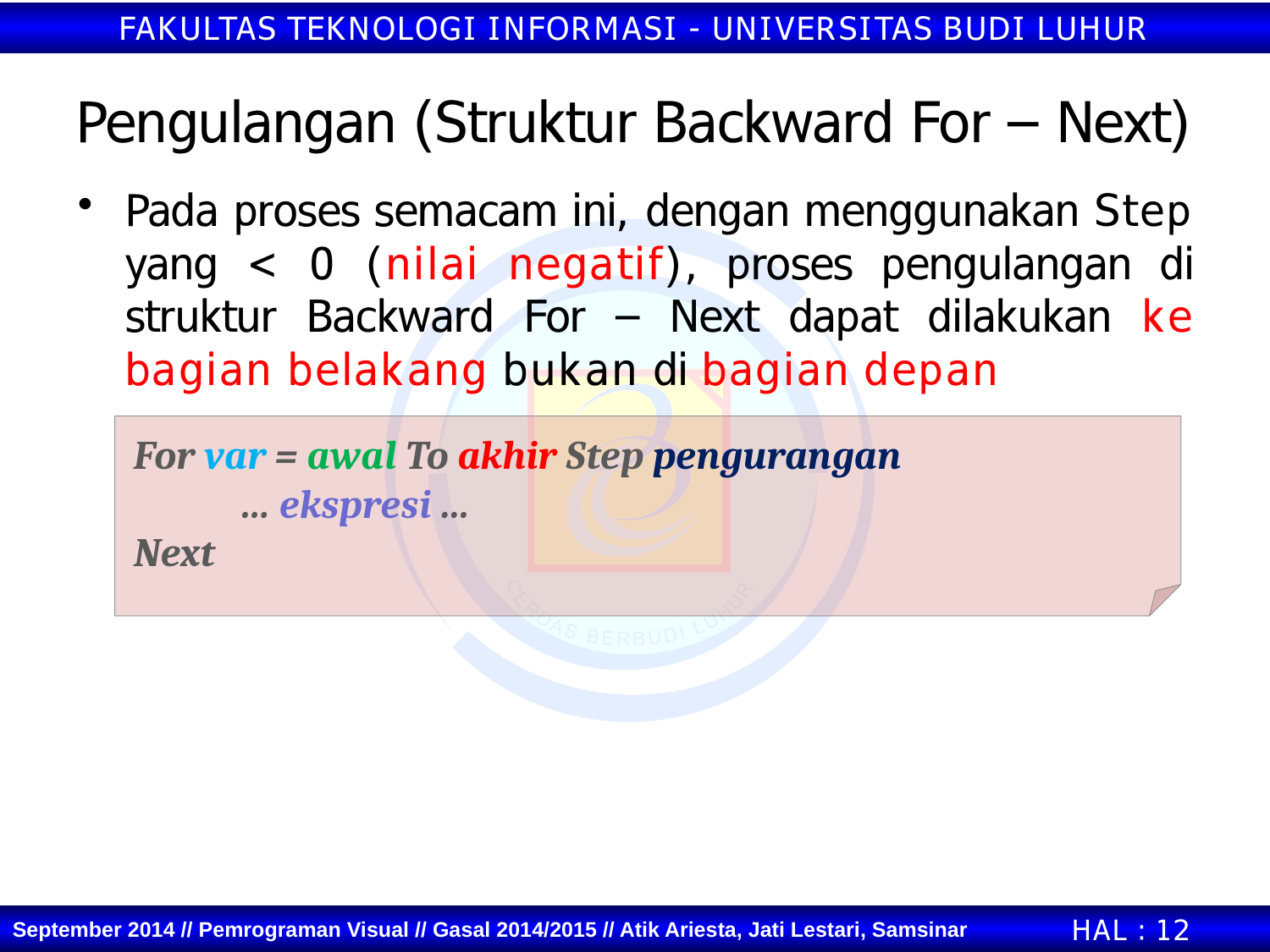

# Pengulangan (Struktur Backward For – Next)
Pada proses semacam ini, dengan menggunakan Step yang < 0 (nilai negatif), proses pengulangan di struktur Backward For – Next dapat dilakukan ke bagian belakang bukan di bagian depan
For var = awal To akhir Step pengurangan
            … ekspresi …
Next